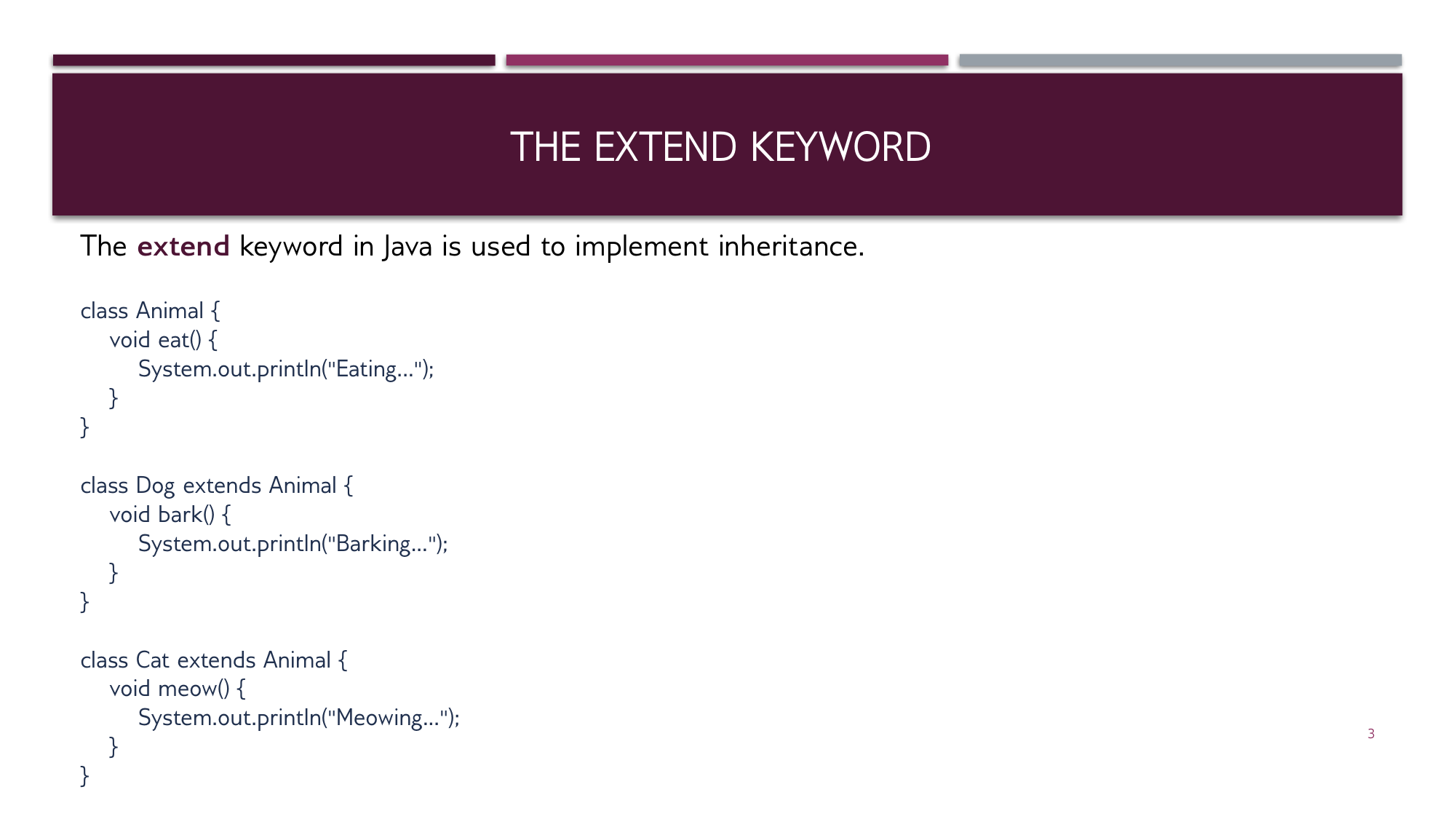

# The extend keyword
The extend keyword in Java is used to implement inheritance.

class Animal {
    void eat() {
        System.out.println("Eating...");
    }
}

class Dog extends Animal {
    void bark() {
        System.out.println("Barking...");
    }
}

class Cat extends Animal {
    void meow() {
        System.out.println("Meowing...");
    }
}
3